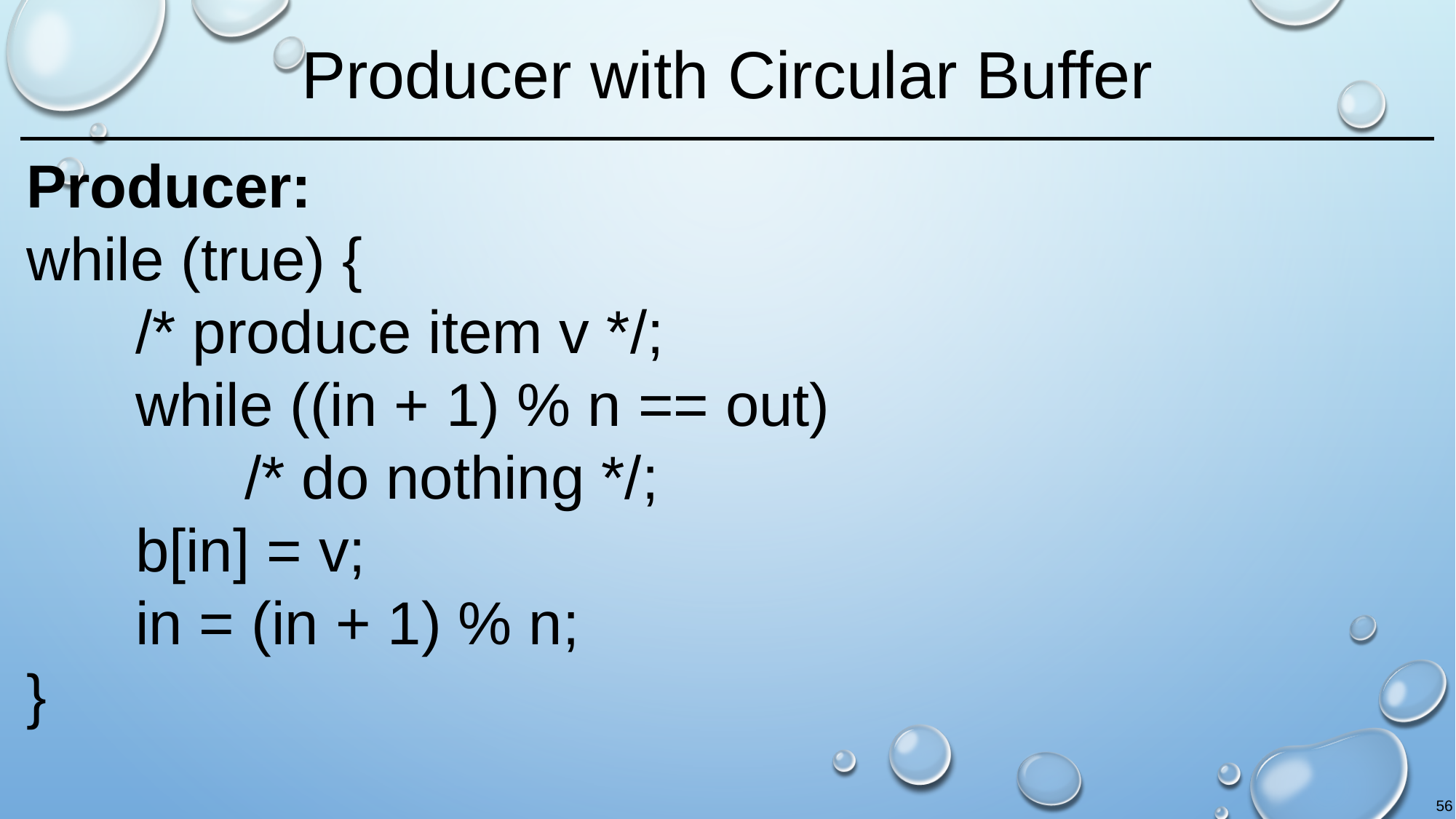

# Producer with Circular Buffer
Producer:
while (true) {
	/* produce item v */;
	while ((in + 1) % n == out)
	 	/* do nothing */;
	b[in] = v;
	in = (in + 1) % n;
}
56